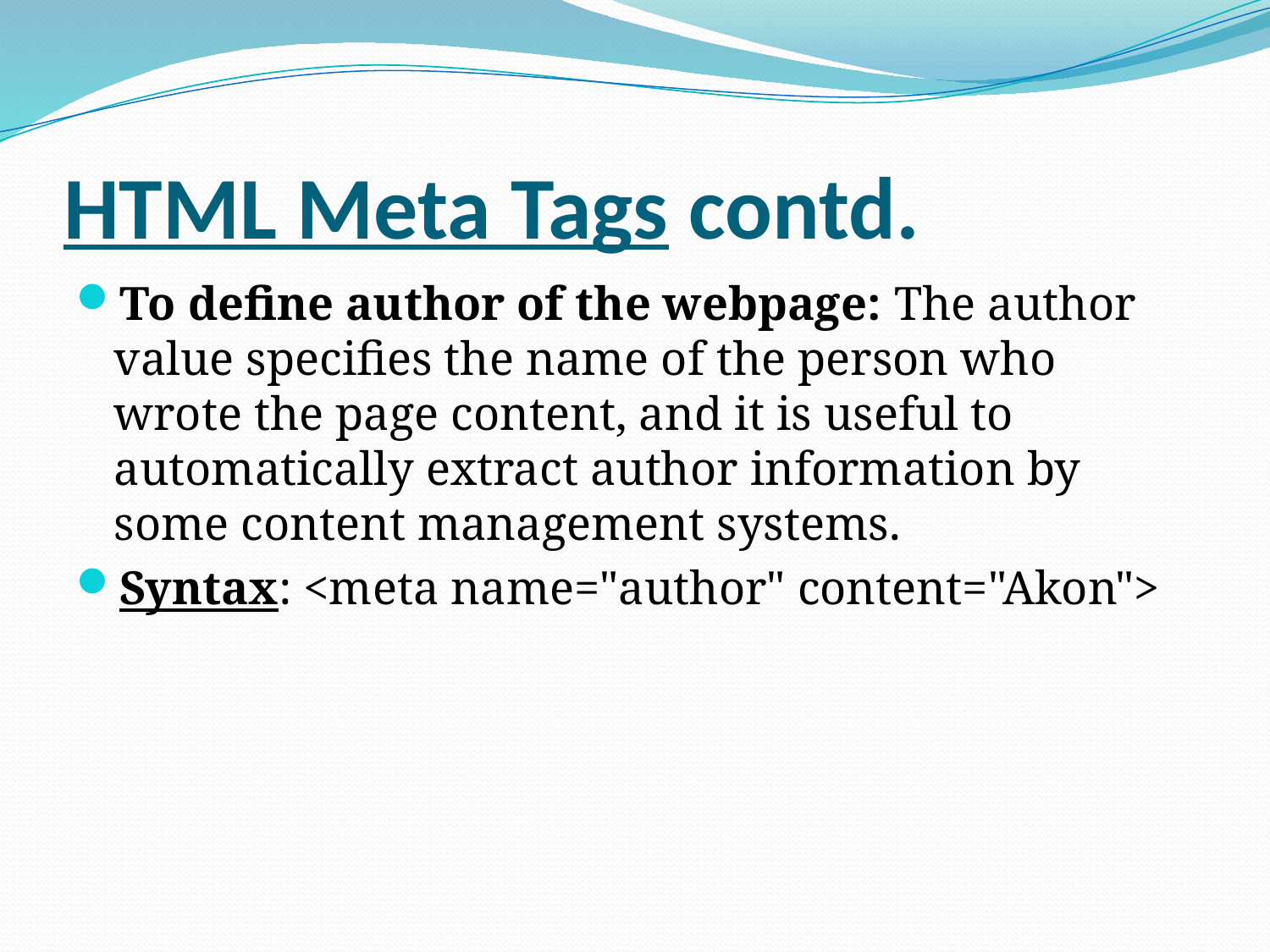

# HTML Meta Tags contd.
To define author of the webpage: The author value specifies the name of the person who wrote the page content, and it is useful to automatically extract author information by some content management systems.
Syntax: <meta name="author" content="Akon">